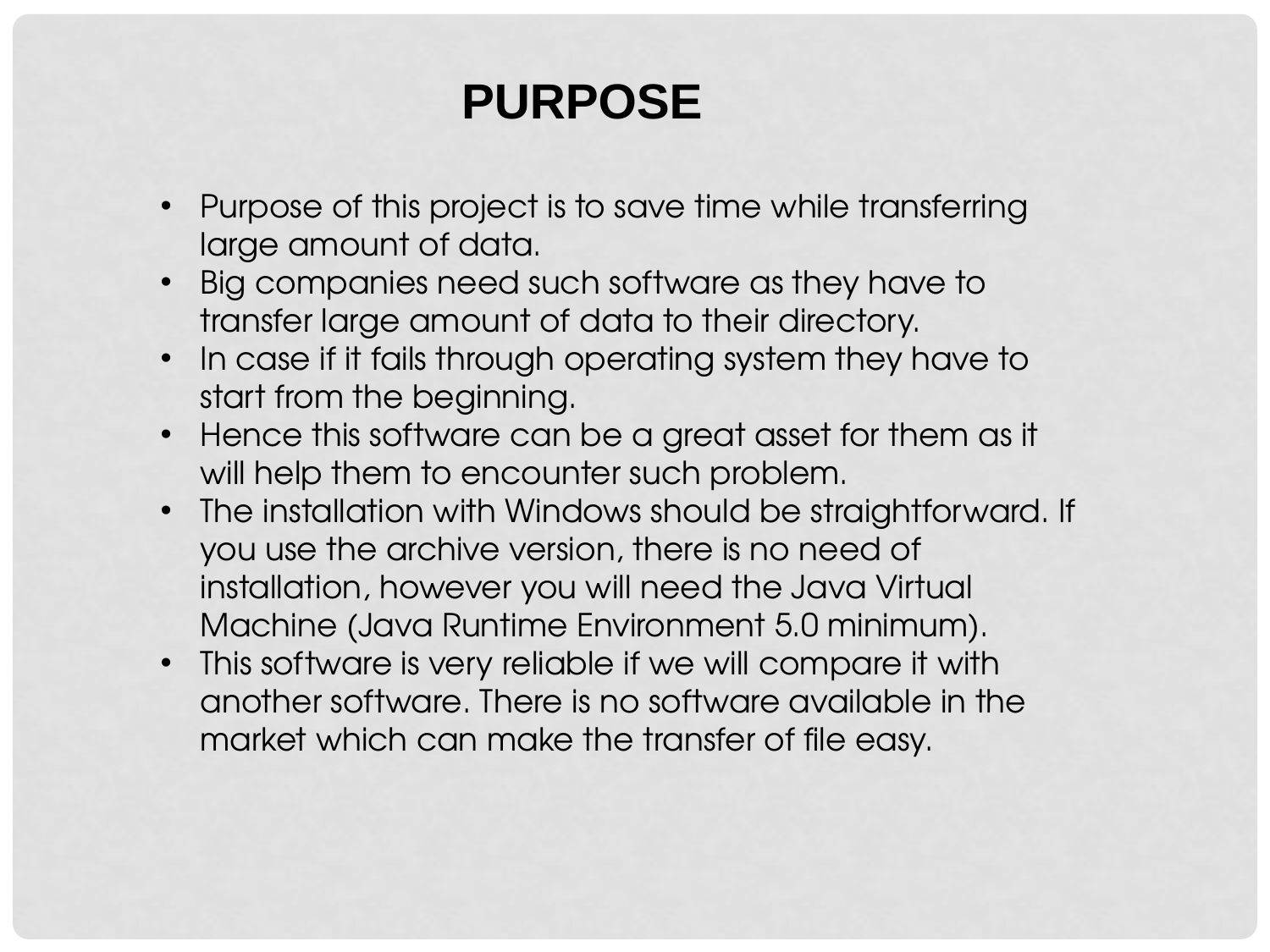

PURPOSE
Purpose of this project is to save time while transferring large amount of data.
Big companies need such software as they have to transfer large amount of data to their directory.
In case if it fails through operating system they have to start from the beginning.
Hence this software can be a great asset for them as it will help them to encounter such problem.
The installation with Windows should be straightforward. If you use the archive version, there is no need of installation, however you will need the Java Virtual Machine (Java Runtime Environment 5.0 minimum).
This software is very reliable if we will compare it with another software. There is no software available in the market which can make the transfer of file easy.